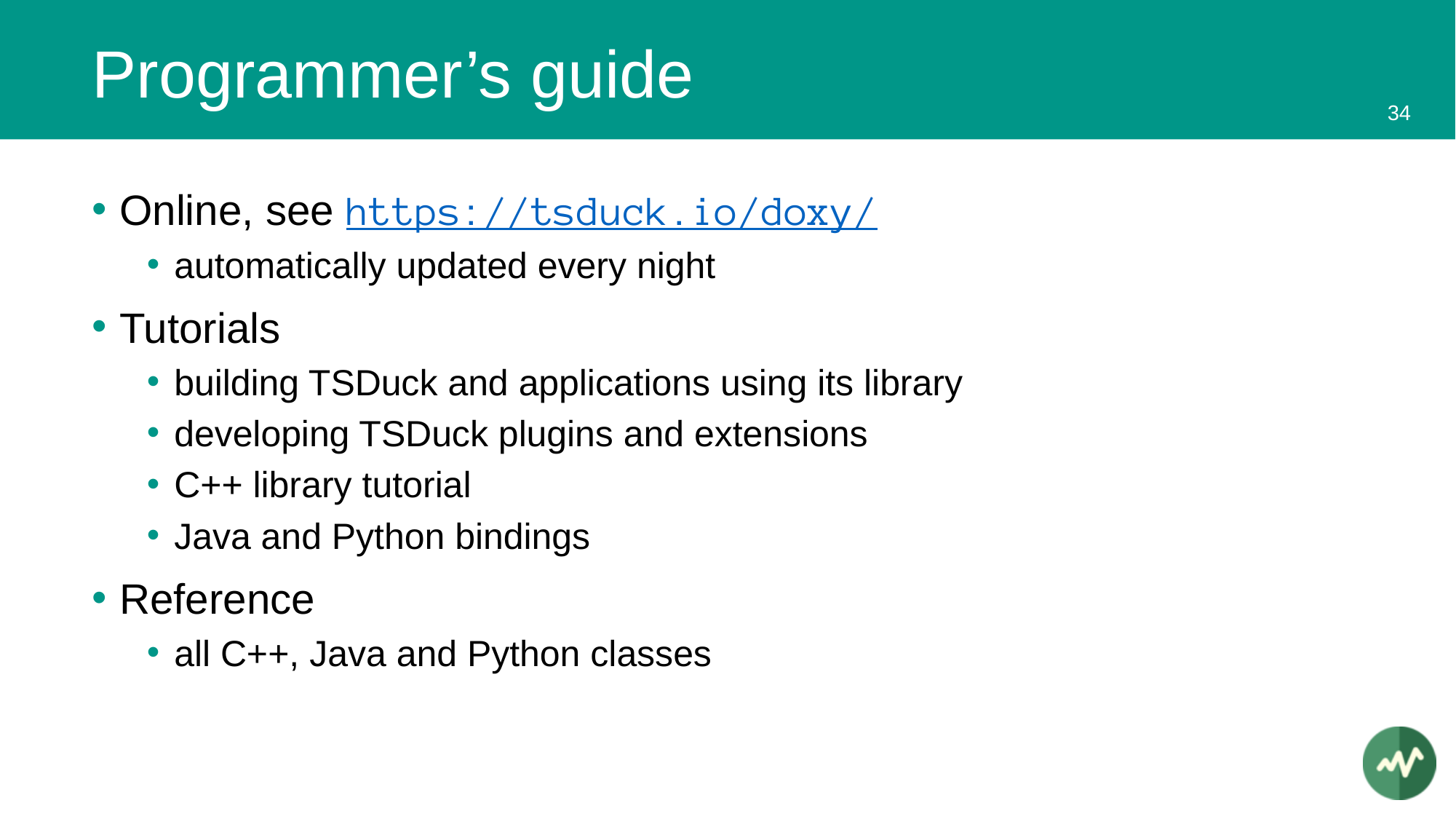

# Programmer’s guide
Online, see https://tsduck.io/doxy/
automatically updated every night
Tutorials
building TSDuck and applications using its library
developing TSDuck plugins and extensions
C++ library tutorial
Java and Python bindings
Reference
all C++, Java and Python classes